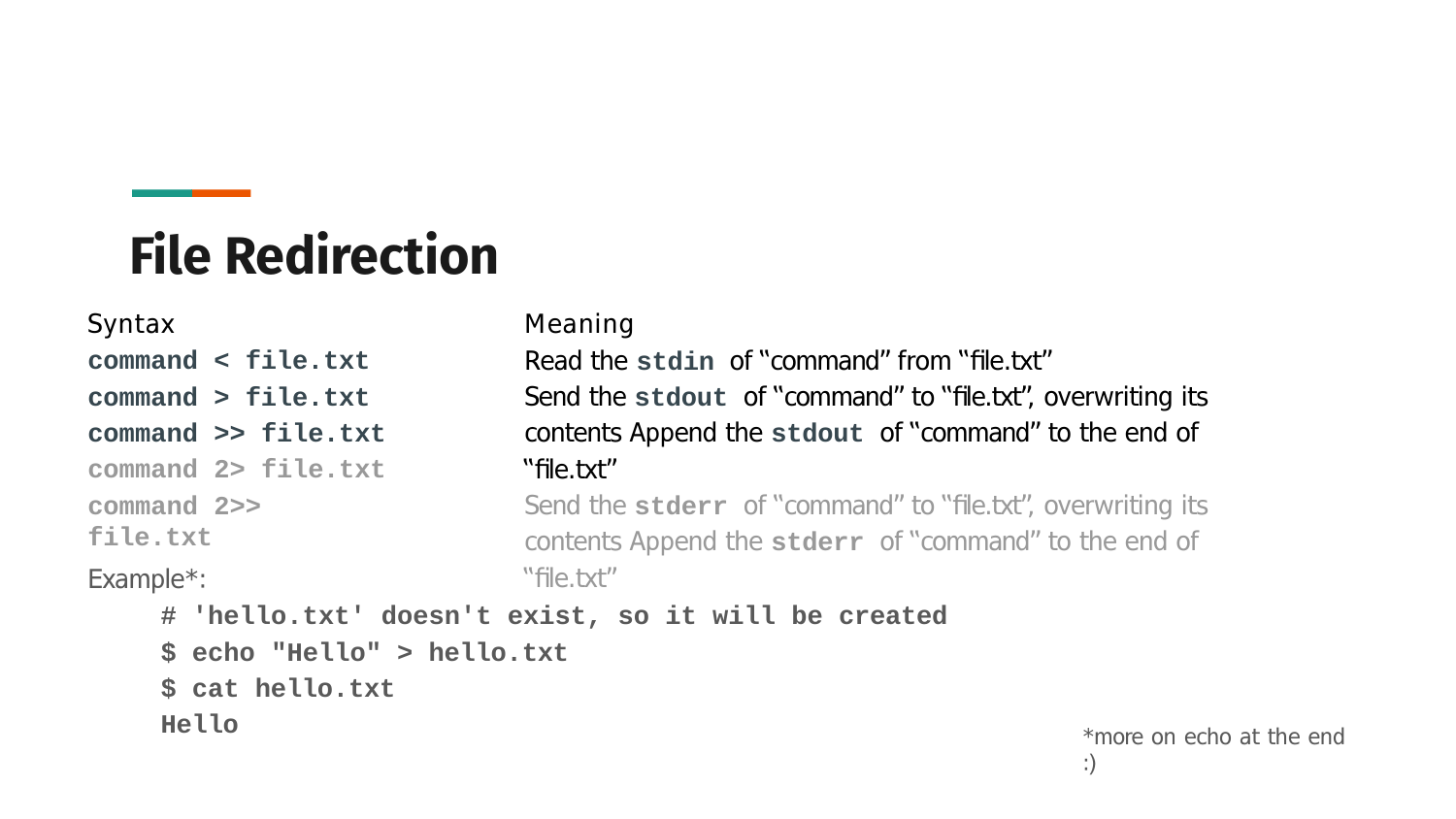

# File Redirection
Syntax
command < file.txt command > file.txt command >> file.txt command 2> file.txt
command 2>> file.txt
Meaning
Read the stdin of “command” from “file.txt”
Send the stdout of “command” to “file.txt”, overwriting its contents Append the stdout of “command” to the end of “file.txt”
Send the stderr of “command” to “file.txt”, overwriting its contents Append the stderr of “command” to the end of “file.txt”
Example*:
# 'hello.txt' doesn't exist, so it will be created
$ echo "Hello" > hello.txt
$ cat hello.txt Hello
*more on echo at the end :)